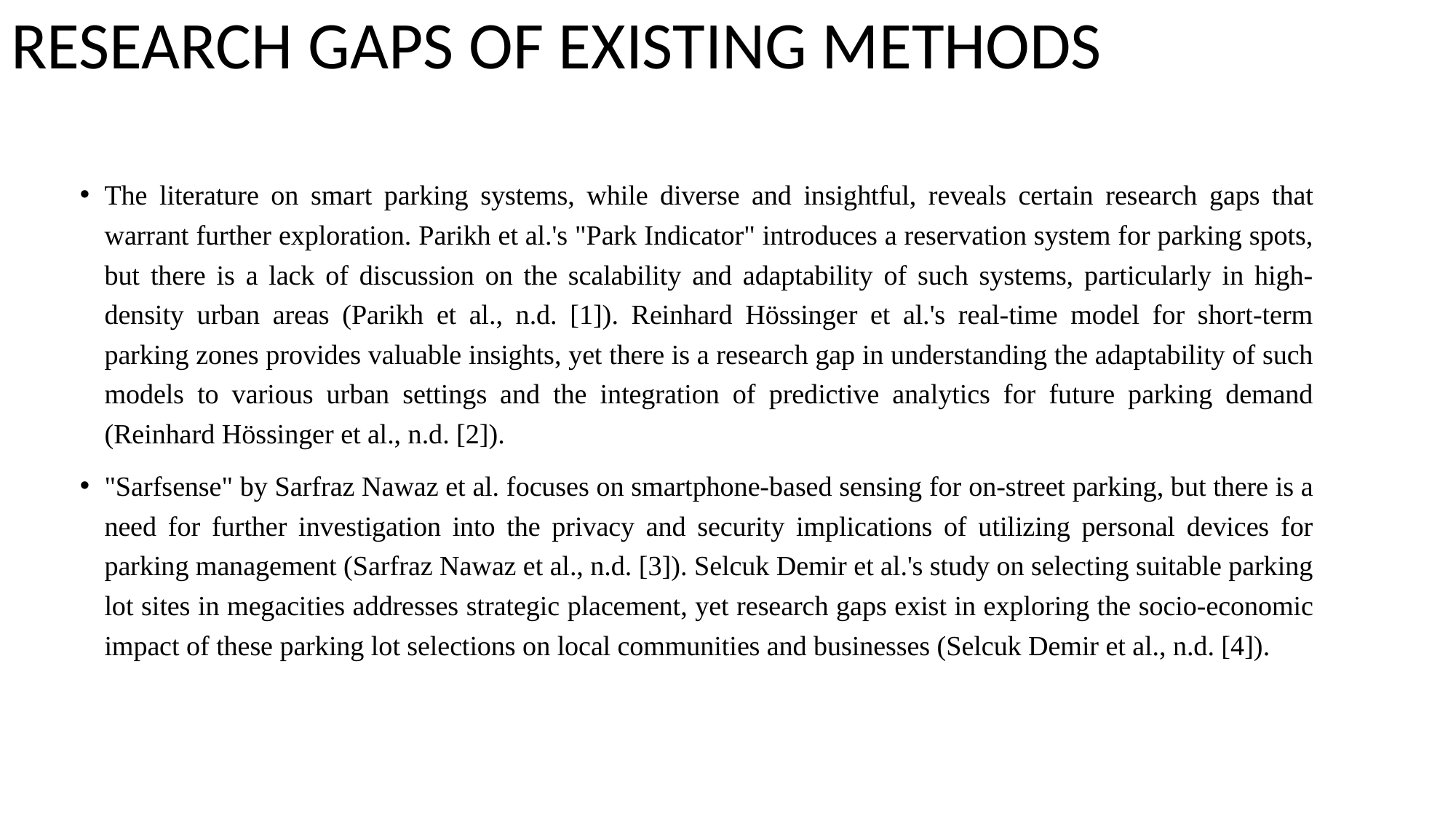

# RESEARCH GAPS OF EXISTING METHODS
The literature on smart parking systems, while diverse and insightful, reveals certain research gaps that warrant further exploration. Parikh et al.'s "Park Indicator" introduces a reservation system for parking spots, but there is a lack of discussion on the scalability and adaptability of such systems, particularly in high-density urban areas (Parikh et al., n.d. [1]). Reinhard Hössinger et al.'s real-time model for short-term parking zones provides valuable insights, yet there is a research gap in understanding the adaptability of such models to various urban settings and the integration of predictive analytics for future parking demand (Reinhard Hössinger et al., n.d. [2]).
"Sarfsense" by Sarfraz Nawaz et al. focuses on smartphone-based sensing for on-street parking, but there is a need for further investigation into the privacy and security implications of utilizing personal devices for parking management (Sarfraz Nawaz et al., n.d. [3]). Selcuk Demir et al.'s study on selecting suitable parking lot sites in megacities addresses strategic placement, yet research gaps exist in exploring the socio-economic impact of these parking lot selections on local communities and businesses (Selcuk Demir et al., n.d. [4]).